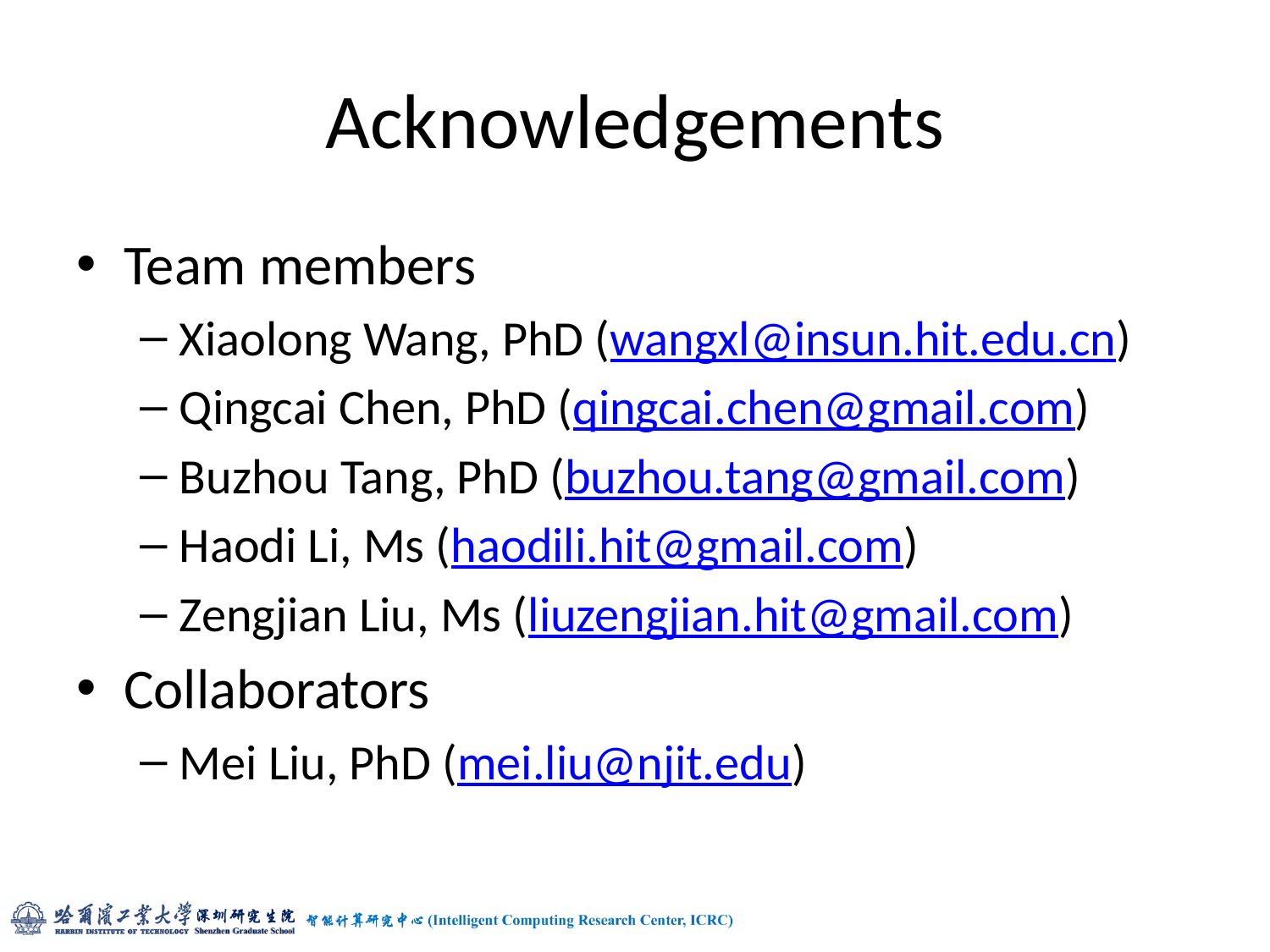

# Acknowledgements
Team members
Xiaolong Wang, PhD (wangxl@insun.hit.edu.cn)
Qingcai Chen, PhD (qingcai.chen@gmail.com)
Buzhou Tang, PhD (buzhou.tang@gmail.com)
Haodi Li, Ms (haodili.hit@gmail.com)
Zengjian Liu, Ms (liuzengjian.hit@gmail.com)
Collaborators
Mei Liu, PhD (mei.liu@njit.edu)